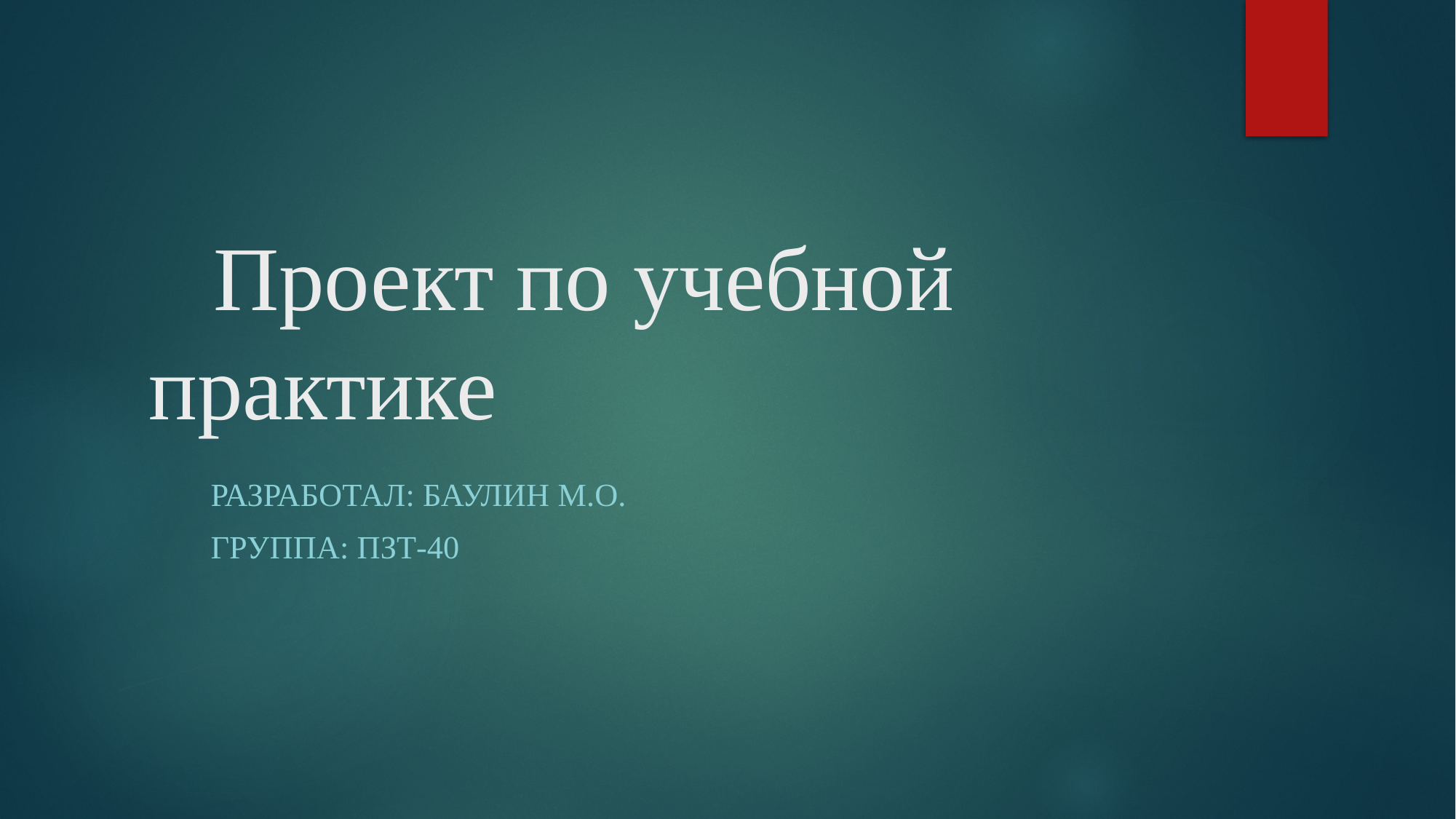

# Проект по учебной практике
Разработал: Баулин м.о.
Группа: ПЗТ-40